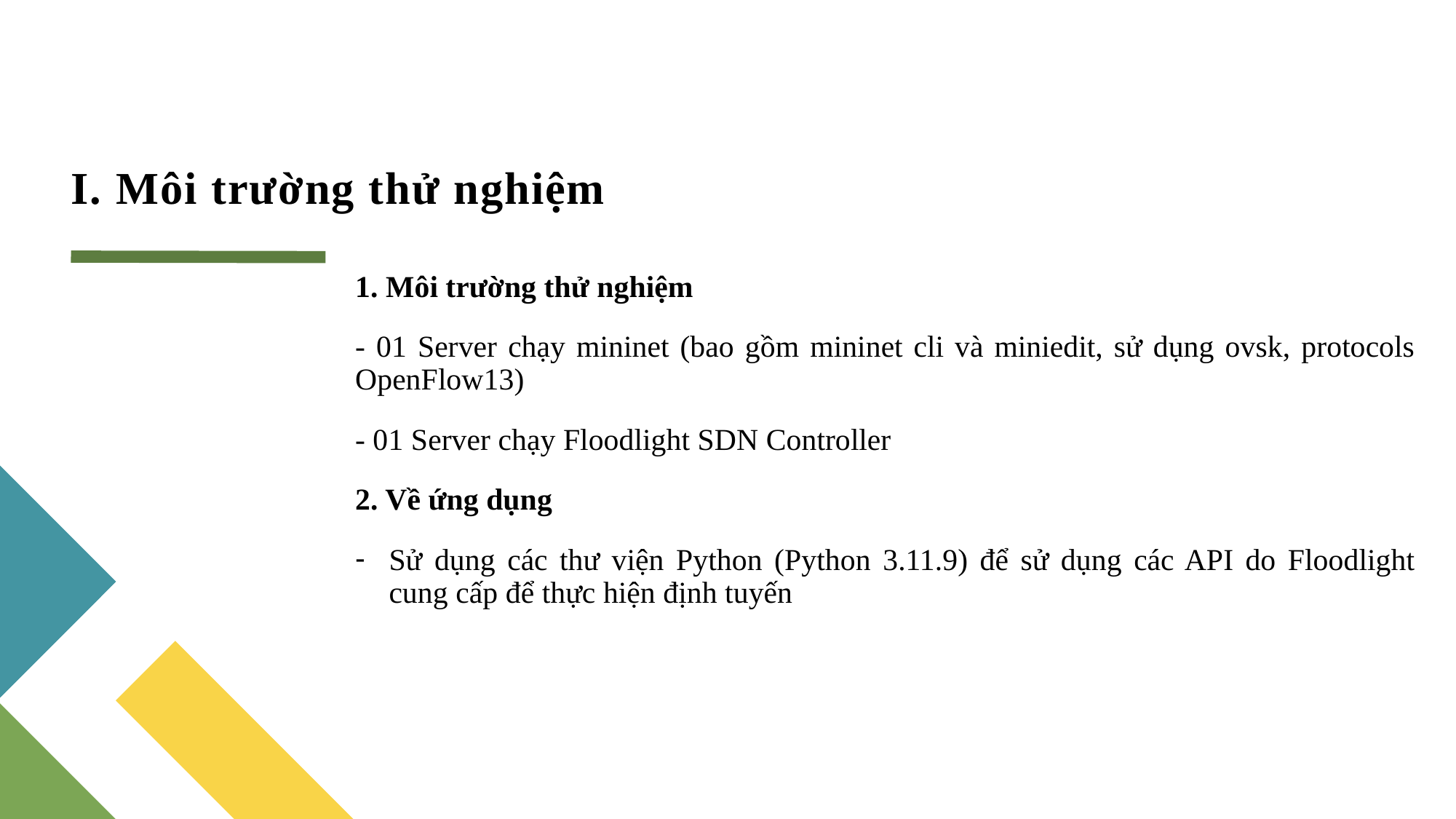

# I. Môi trường thử nghiệm
1. Môi trường thử nghiệm
- 01 Server chạy mininet (bao gồm mininet cli và miniedit, sử dụng ovsk, protocols OpenFlow13)
- 01 Server chạy Floodlight SDN Controller
2. Về ứng dụng
Sử dụng các thư viện Python (Python 3.11.9) để sử dụng các API do Floodlight cung cấp để thực hiện định tuyến